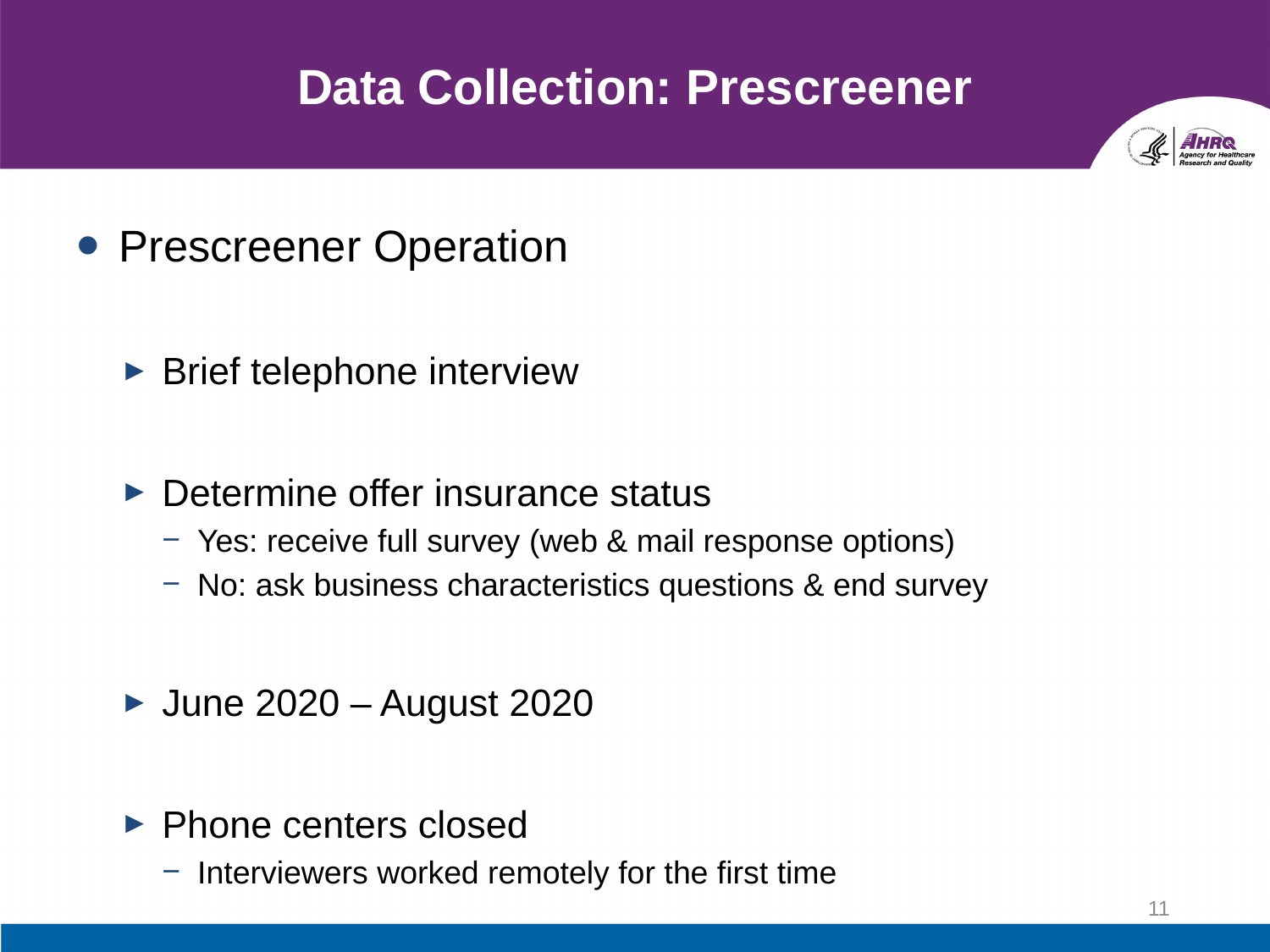

# Data Collection: Prescreener
Prescreener Operation

Brief telephone interview

Determine offer insurance status
Yes: receive full survey (web & mail response options)
No: ask business characteristics questions & end survey

June 2020 – August 2020

Phone centers closed
Interviewers worked remotely for the first time
11